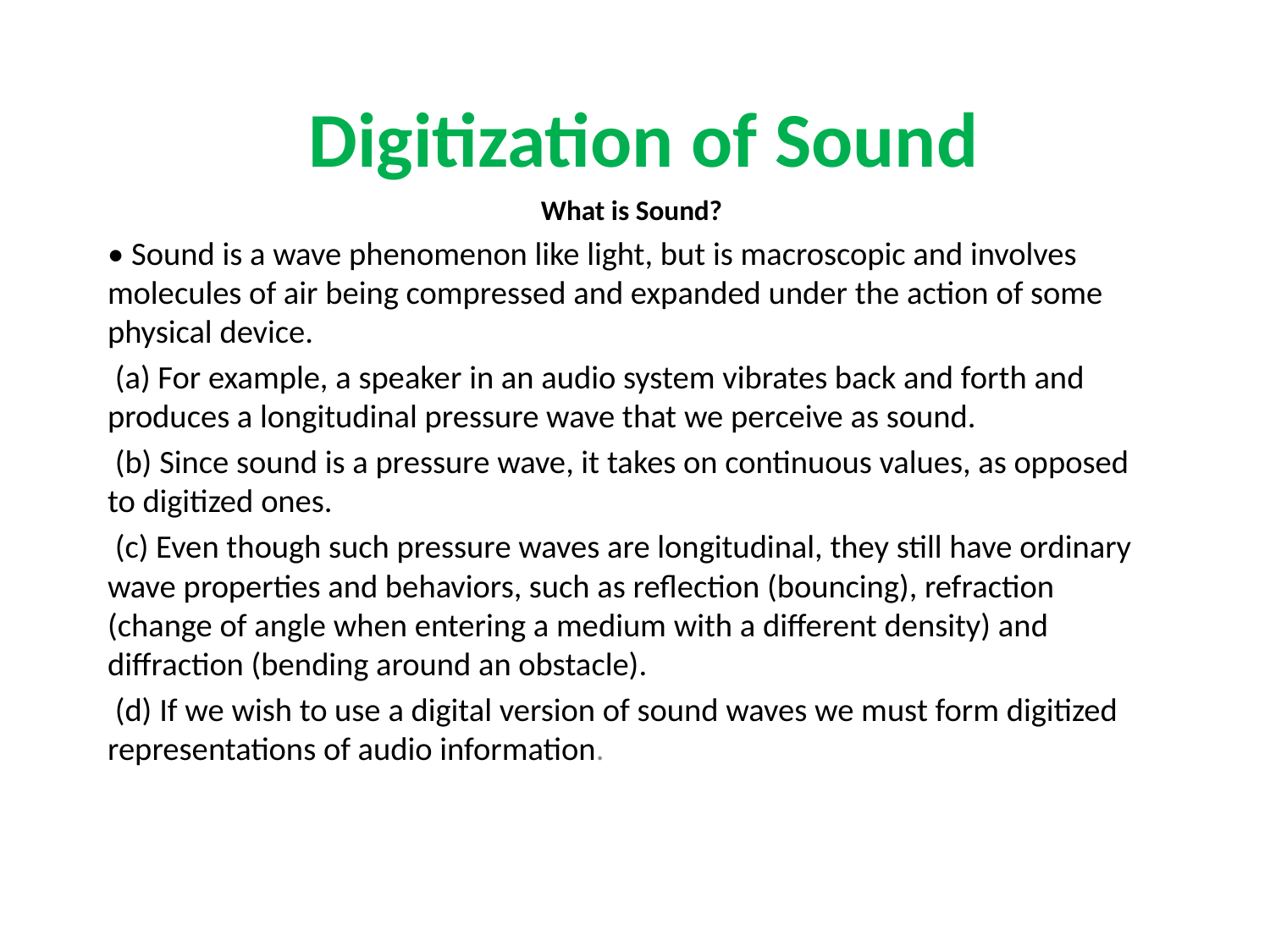

# Digitization of Sound
What is Sound?
• Sound is a wave phenomenon like light, but is macroscopic and involves molecules of air being compressed and expanded under the action of some physical device.
 (a) For example, a speaker in an audio system vibrates back and forth and produces a longitudinal pressure wave that we perceive as sound.
 (b) Since sound is a pressure wave, it takes on continuous values, as opposed to digitized ones.
 (c) Even though such pressure waves are longitudinal, they still have ordinary wave properties and behaviors, such as reflection (bouncing), refraction (change of angle when entering a medium with a different density) and diffraction (bending around an obstacle).
 (d) If we wish to use a digital version of sound waves we must form digitized representations of audio information.